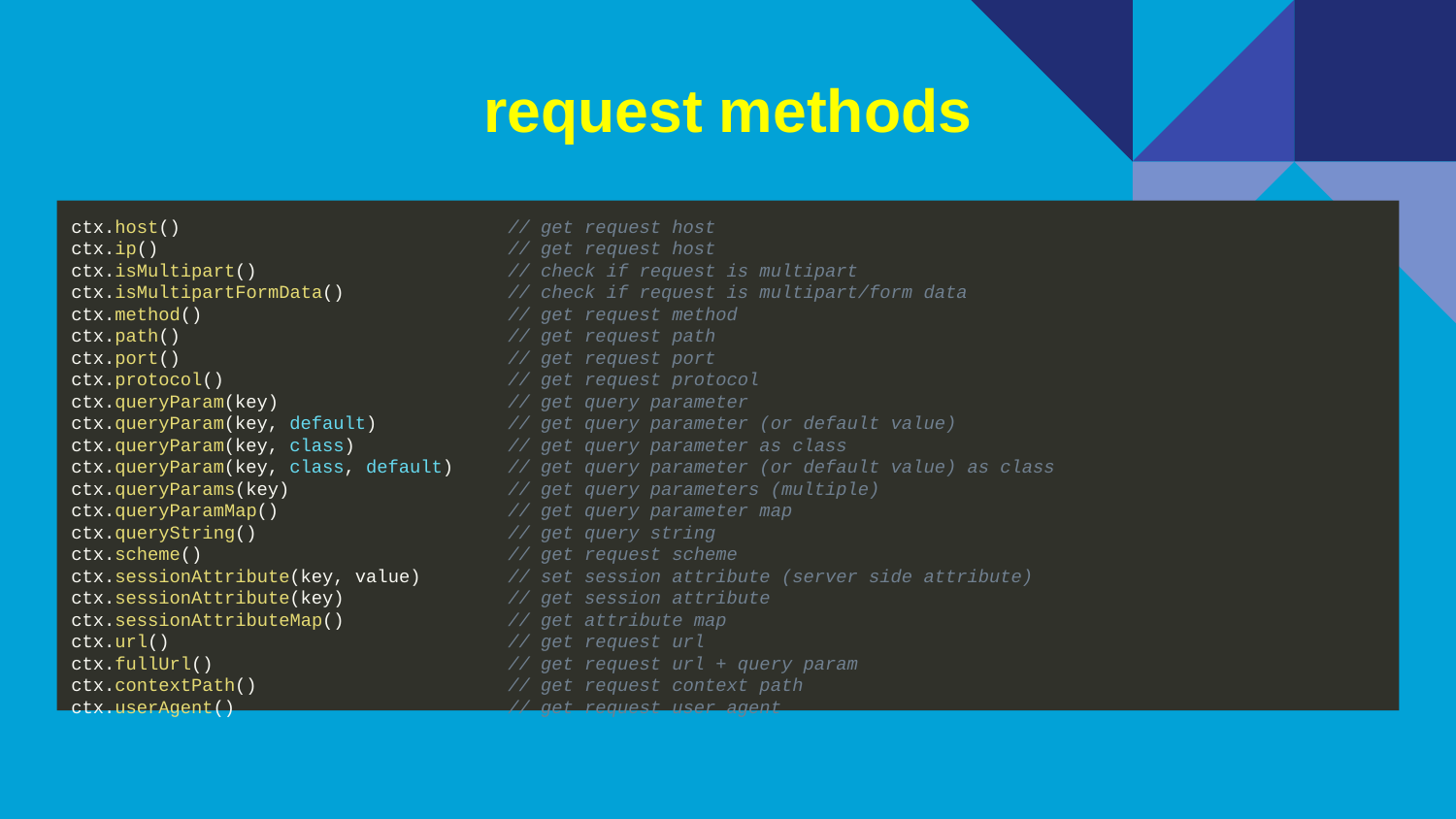

request methods
ctx.host()                              // get request host
ctx.ip()                                // get request host
ctx.isMultipart()                       // check if request is multipart
ctx.isMultipartFormData()               // check if request is multipart/form data
ctx.method()                            // get request method
ctx.path()                              // get request path
ctx.port()                              // get request port
ctx.protocol()                          // get request protocol
ctx.queryParam(key)                     // get query parameter
ctx.queryParam(key, default)            // get query parameter (or default value)
ctx.queryParam(key, class)              // get query parameter as class
ctx.queryParam(key, class, default)     // get query parameter (or default value) as class
ctx.queryParams(key)                    // get query parameters (multiple)
ctx.queryParamMap()                     // get query parameter map
ctx.queryString()                       // get query string
ctx.scheme()                            // get request scheme
ctx.sessionAttribute(key, value)        // set session attribute (server side attribute)
ctx.sessionAttribute(key)               // get session attribute
ctx.sessionAttributeMap()               // get attribute map
ctx.url()                               // get request url
ctx.fullUrl()                           // get request url + query param
ctx.contextPath()                       // get request context path
ctx.userAgent()                         // get request user agent